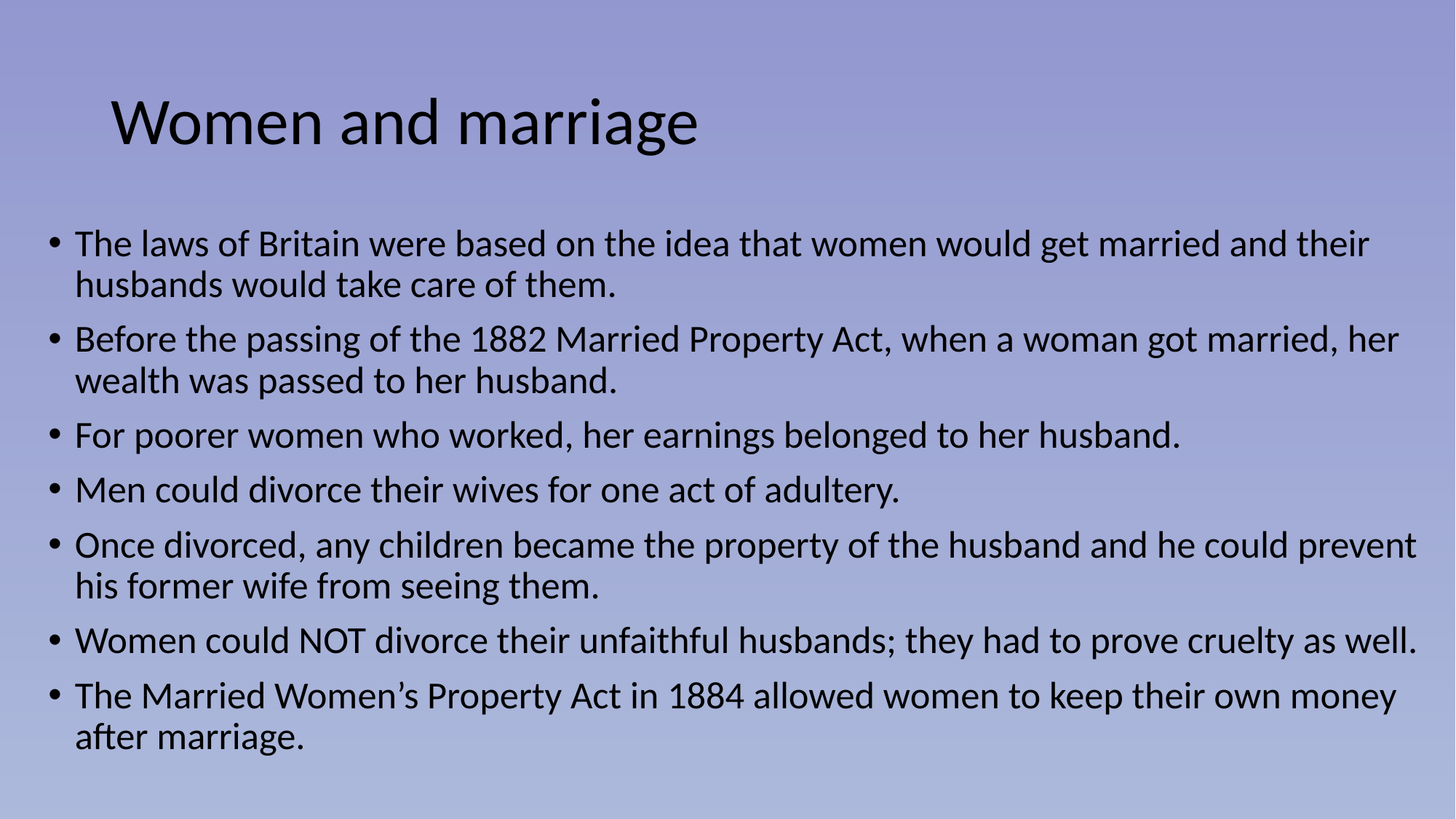

# Women and marriage
The laws of Britain were based on the idea that women would get married and their husbands would take care of them.
Before the passing of the 1882 Married Property Act, when a woman got married, her wealth was passed to her husband.
For poorer women who worked, her earnings belonged to her husband.
Men could divorce their wives for one act of adultery.
Once divorced, any children became the property of the husband and he could prevent his former wife from seeing them.
Women could NOT divorce their unfaithful husbands; they had to prove cruelty as well.
The Married Women’s Property Act in 1884 allowed women to keep their own money after marriage.